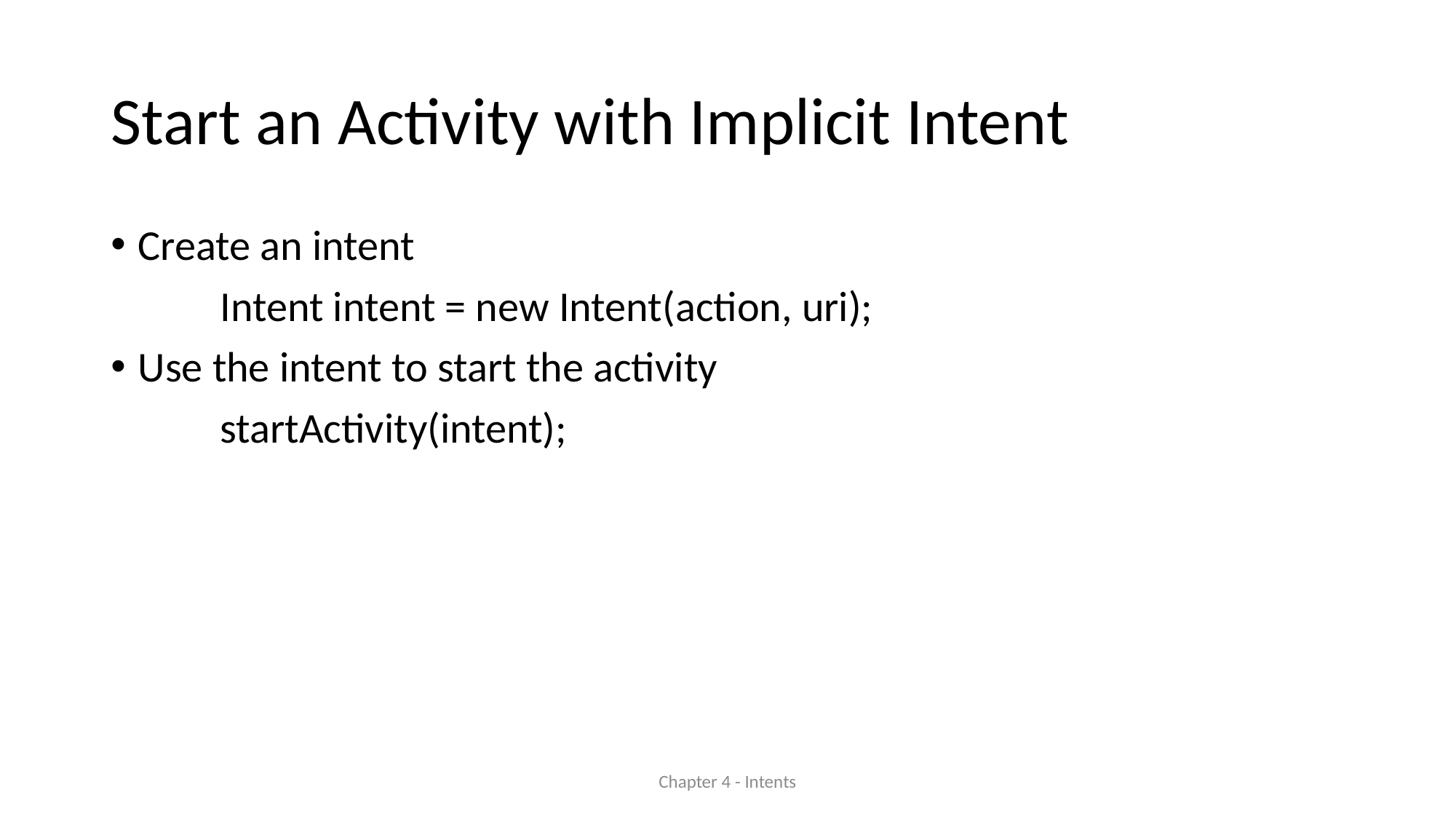

# Start an Activity with Implicit Intent
Create an intent
	Intent intent = new Intent(action, uri);
Use the intent to start the activity
	startActivity(intent);

Chapter 4 - Intents